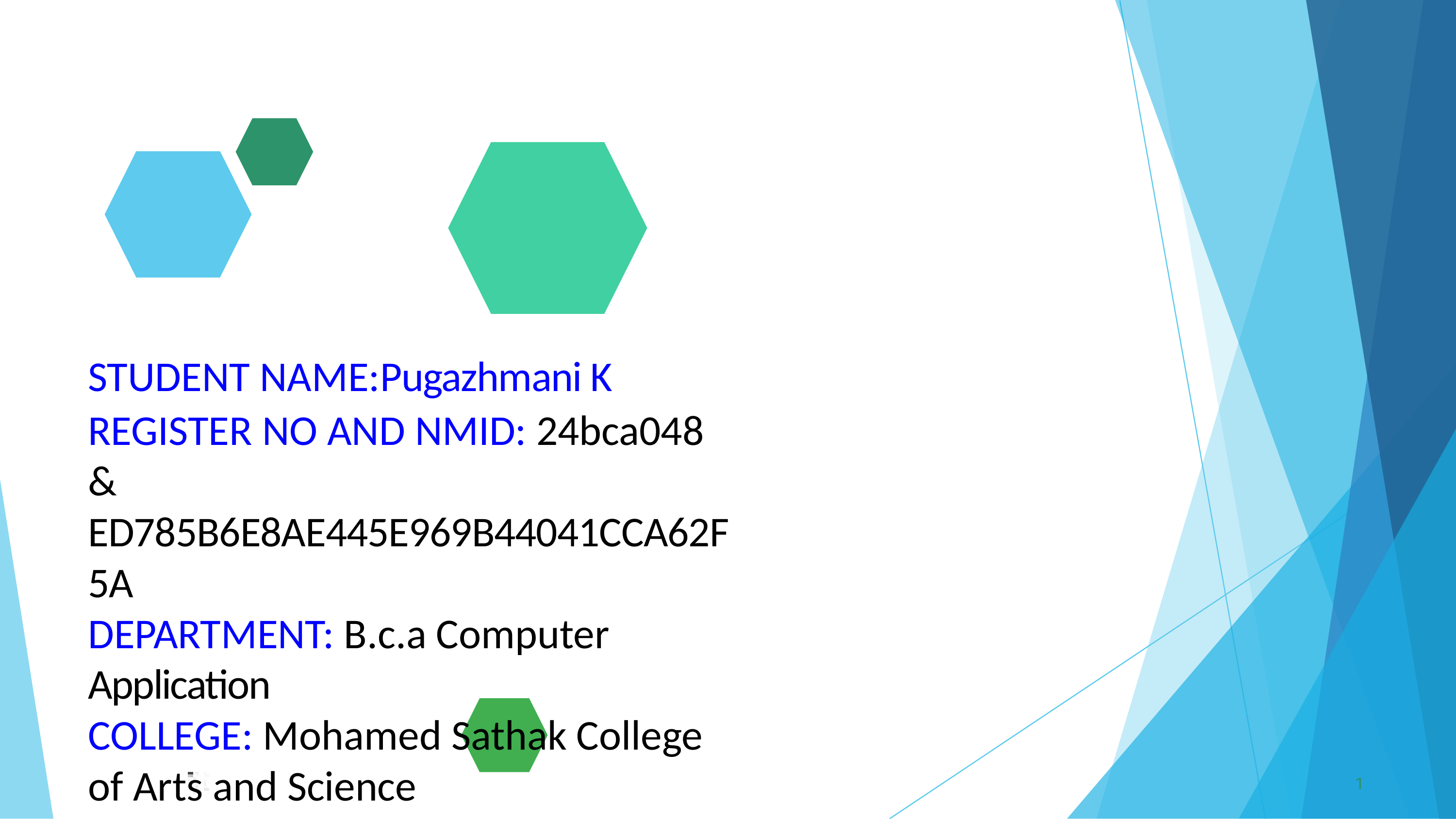

STUDENT NAME:Pugazhmani K
REGISTER NO AND NMID: 24bca048 & ED785B6E8AE445E969B44041CCA62F5A
DEPARTMENT: B.c.a Computer Application
COLLEGE: Mohamed Sathak College of Arts and Science
1